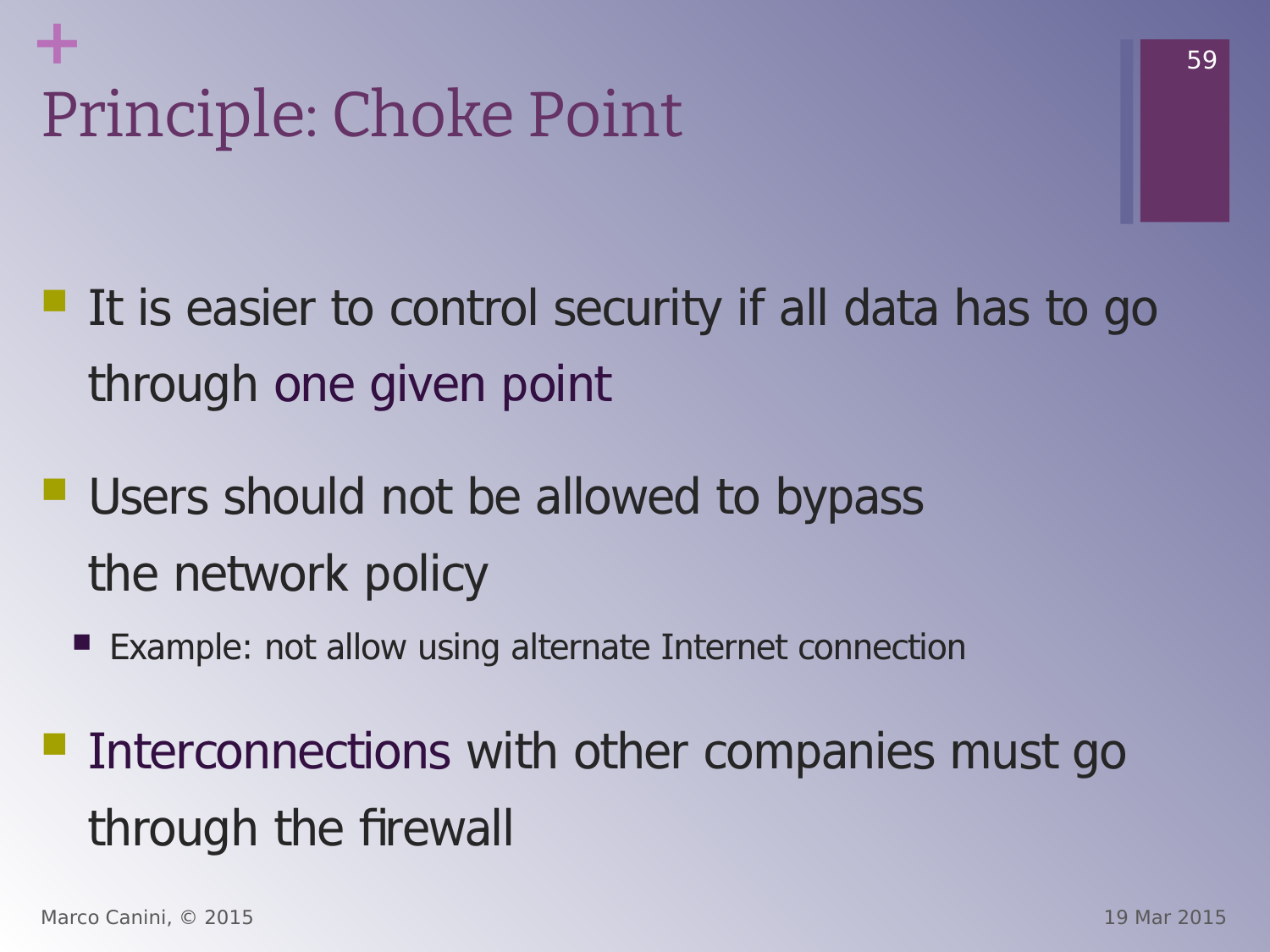

59
# Principle: Choke Point
It is easier to control security if all data has to go through one given point
Users should not be allowed to bypass
the network policy
Example: not allow using alternate Internet connection
Interconnections with other companies must go through the firewall
Marco Canini, © 2015
19 Mar 2015